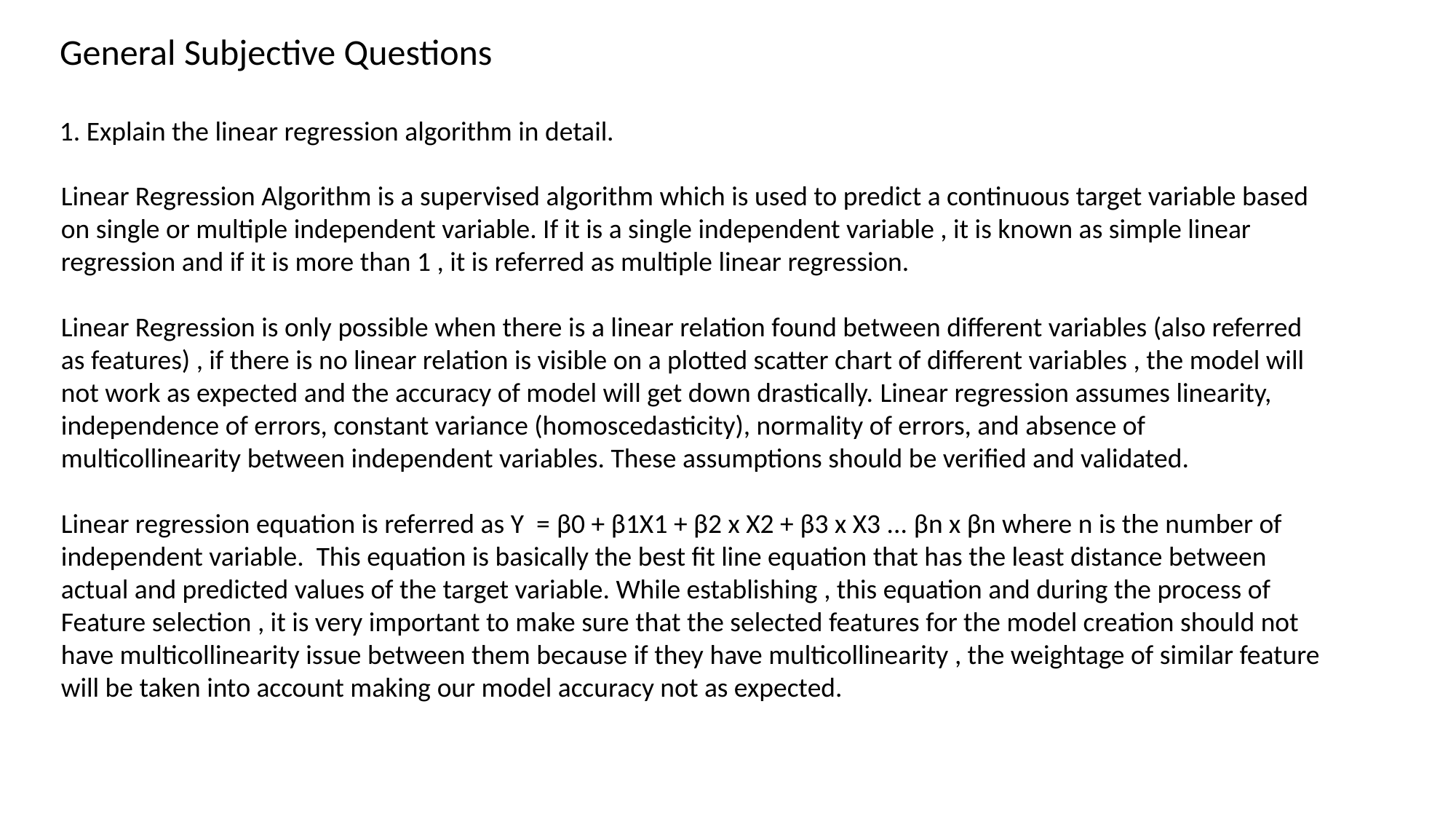

General Subjective Questions
1. Explain the linear regression algorithm in detail.
Linear Regression Algorithm is a supervised algorithm which is used to predict a continuous target variable based on single or multiple independent variable. If it is a single independent variable , it is known as simple linear regression and if it is more than 1 , it is referred as multiple linear regression.

Linear Regression is only possible when there is a linear relation found between different variables (also referred as features) , if there is no linear relation is visible on a plotted scatter chart of different variables , the model will not work as expected and the accuracy of model will get down drastically. Linear regression assumes linearity, independence of errors, constant variance (homoscedasticity), normality of errors, and absence of multicollinearity between independent variables. These assumptions should be verified and validated.

Linear regression equation is referred as Y  = β0 + β1X1 + β2 x X2 + β3 x X3 ... βn x βn where n is the number of independent variable.  This equation is basically the best fit line equation that has the least distance between actual and predicted values of the target variable. While establishing , this equation and during the process of Feature selection , it is very important to make sure that the selected features for the model creation should not have multicollinearity issue between them because if they have multicollinearity , the weightage of similar feature will be taken into account making our model accuracy not as expected.